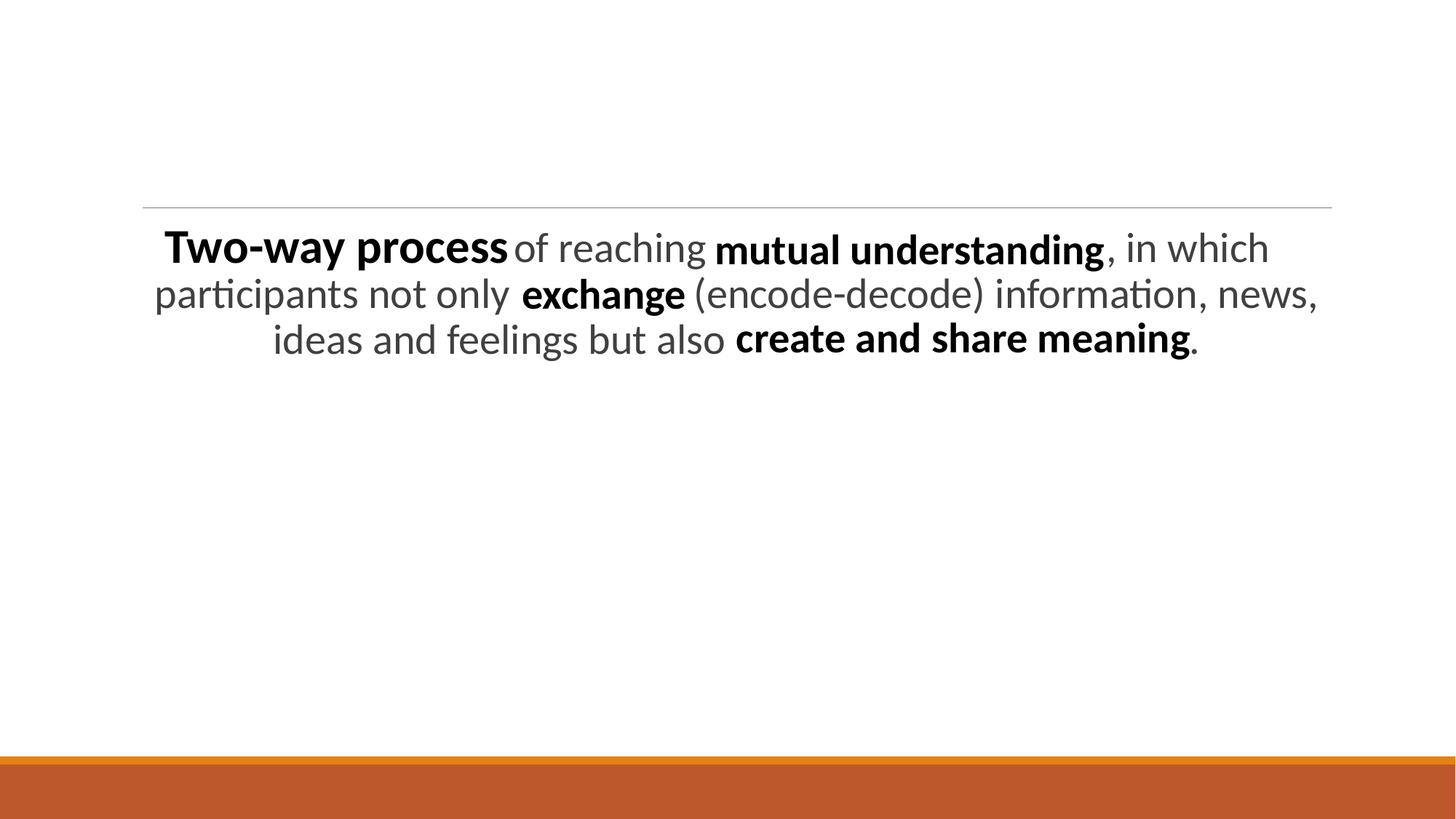

Two-way process
mutual understanding
Two-way process of reaching mutual understanding, in which participants not only exchange (encode-decode) information, news, ideas and feelings but also create and share meaning.

exchange
create and share meaning